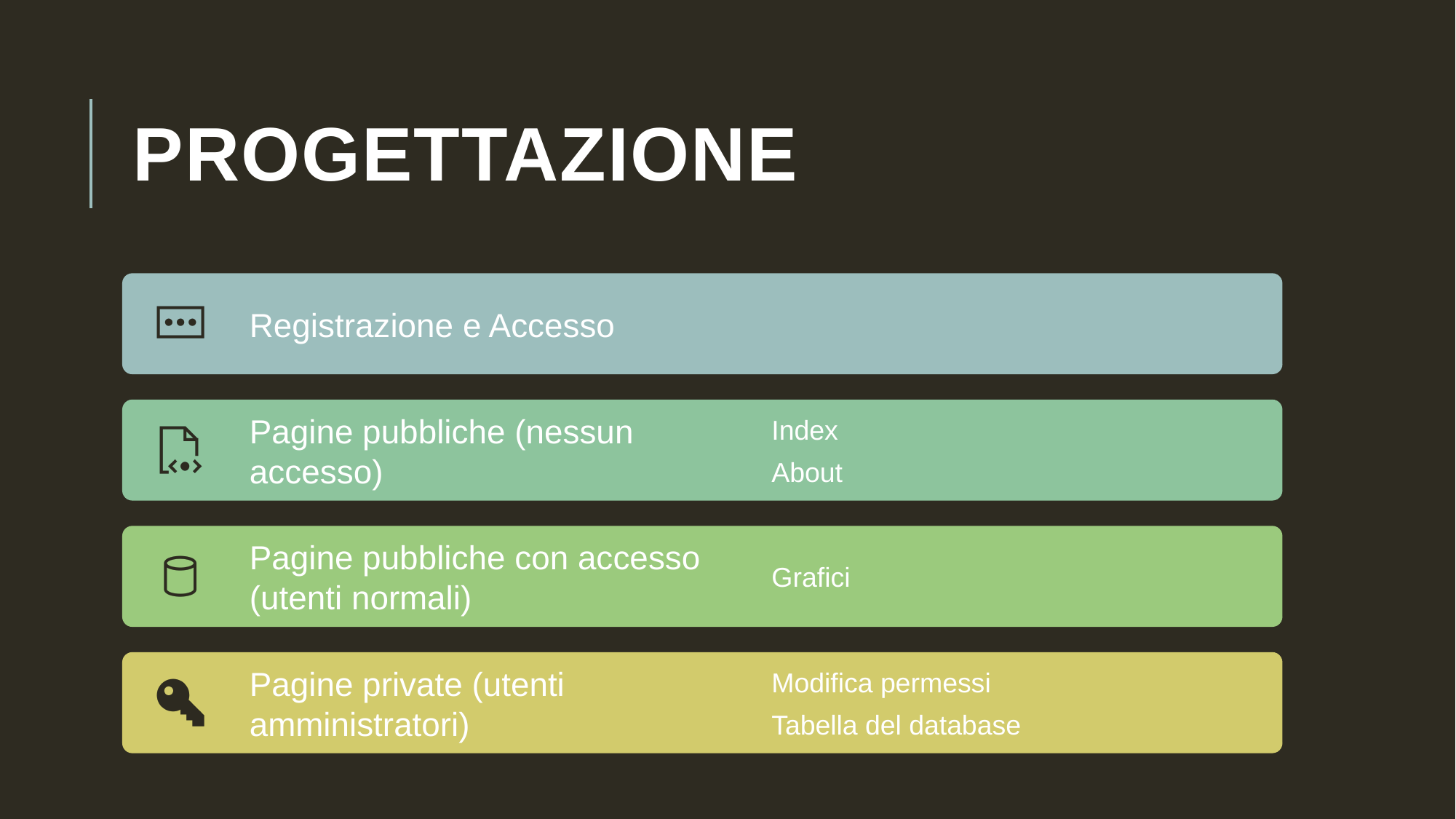

# Progettazione
Registrazione e Accesso
Pagine pubbliche (nessun accesso)
Index
About
Pagine pubbliche con accesso (utenti normali)
Grafici
Pagine private (utenti amministratori)
Modifica permessi
Tabella del database